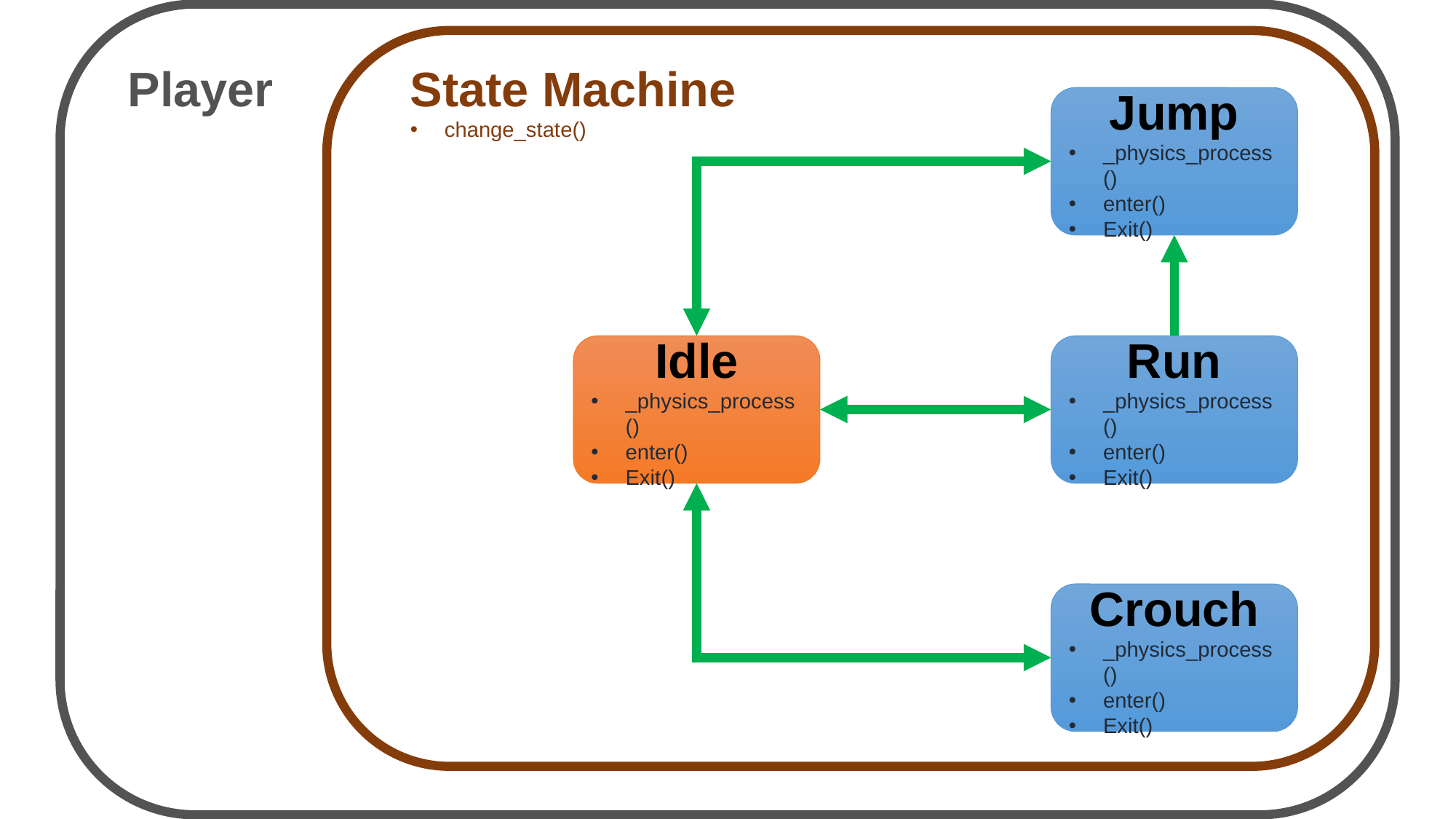

Player
State Machine
change_state()
Jump
_physics_process()
enter()
Exit()
Idle
_physics_process()
enter()
Exit()
Run
_physics_process()
enter()
Exit()
Crouch
_physics_process()
enter()
Exit()